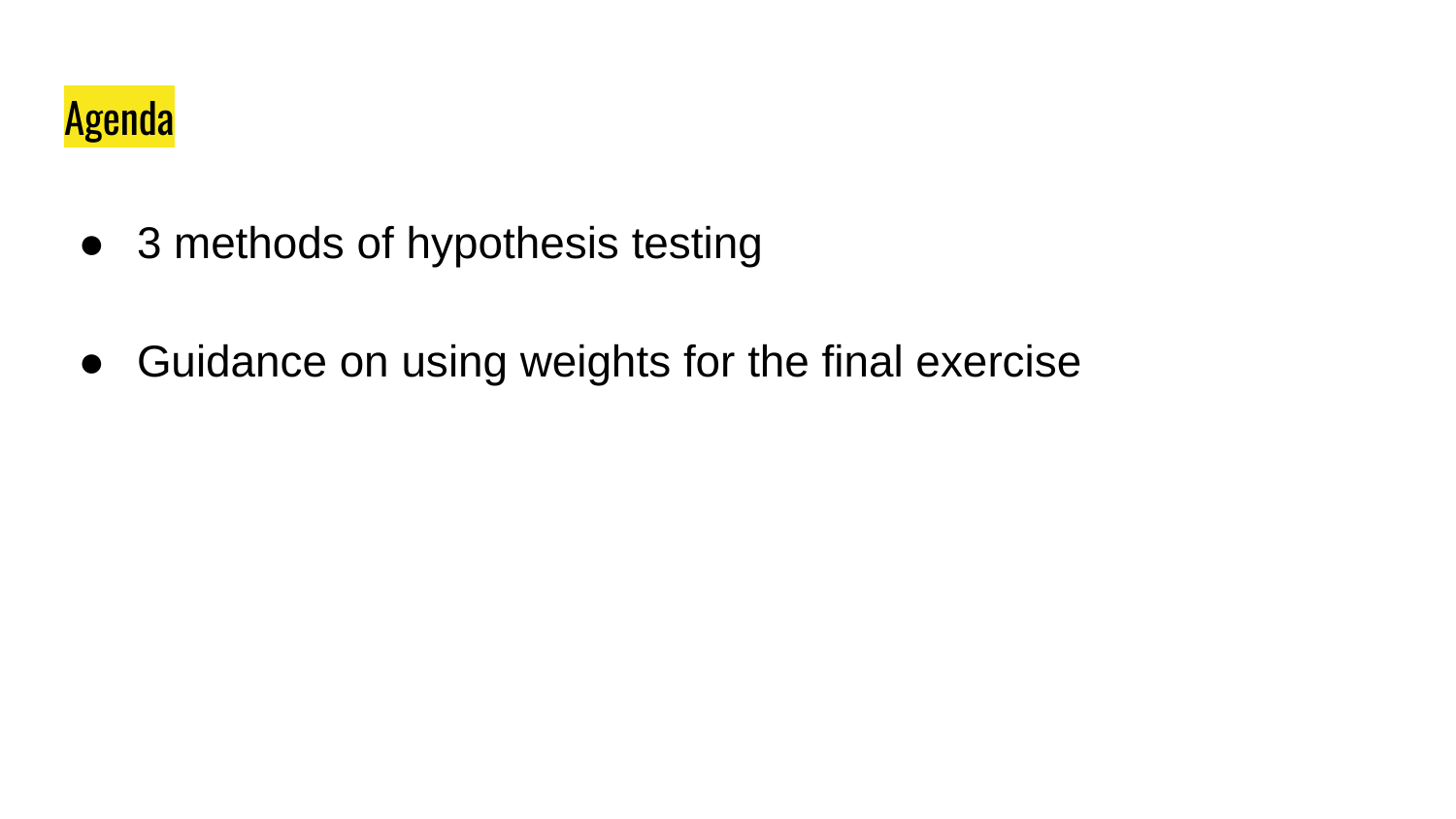

# Agenda
3 methods of hypothesis testing

Guidance on using weights for the final exercise